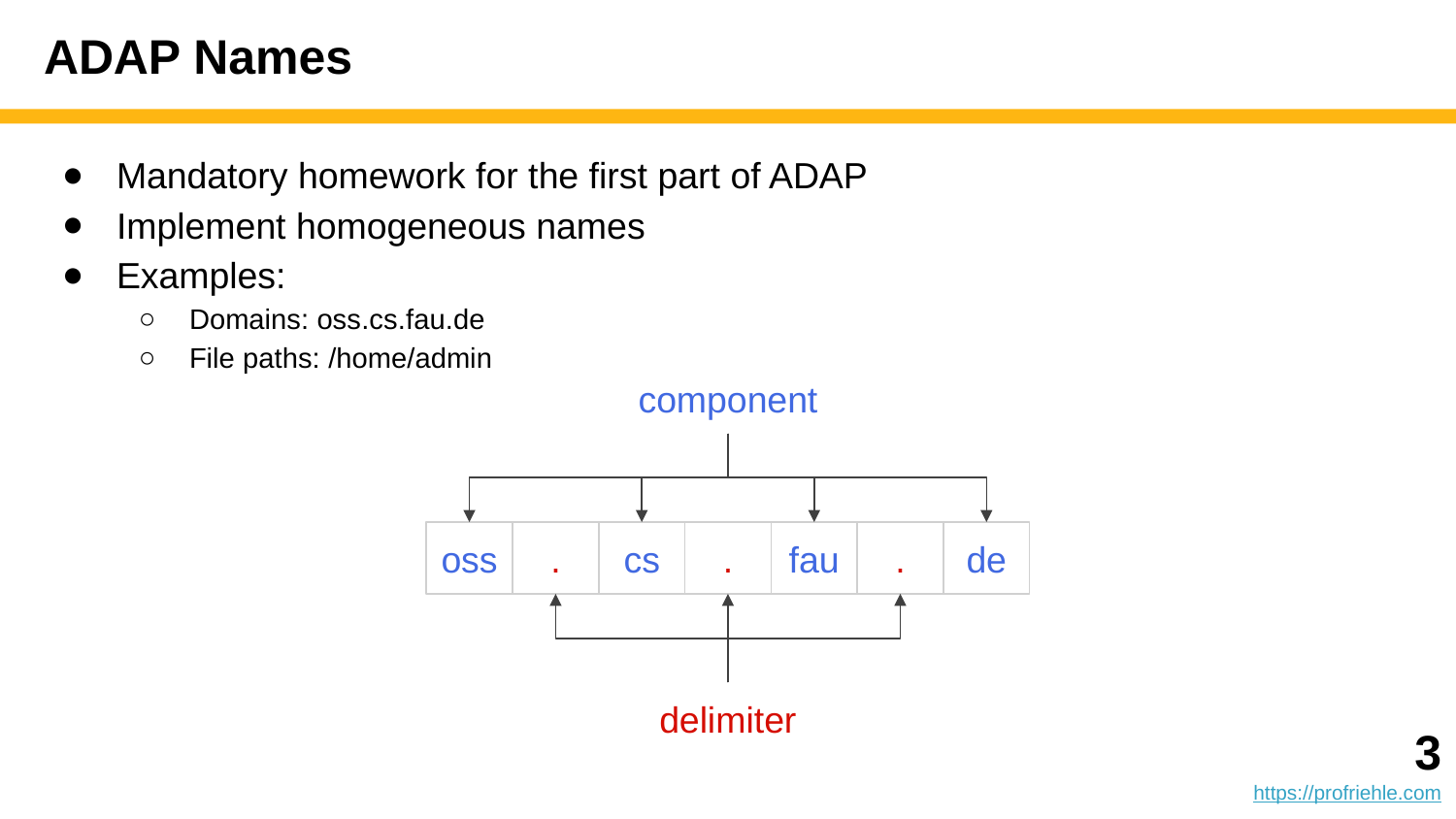

# ADAP Names
Mandatory homework for the first part of ADAP
Implement homogeneous names
Examples:
Domains: oss.cs.fau.de
File paths: /home/admin
component
oss
.
cs
.
fau
.
de
3
https://profriehle.com
delimiter